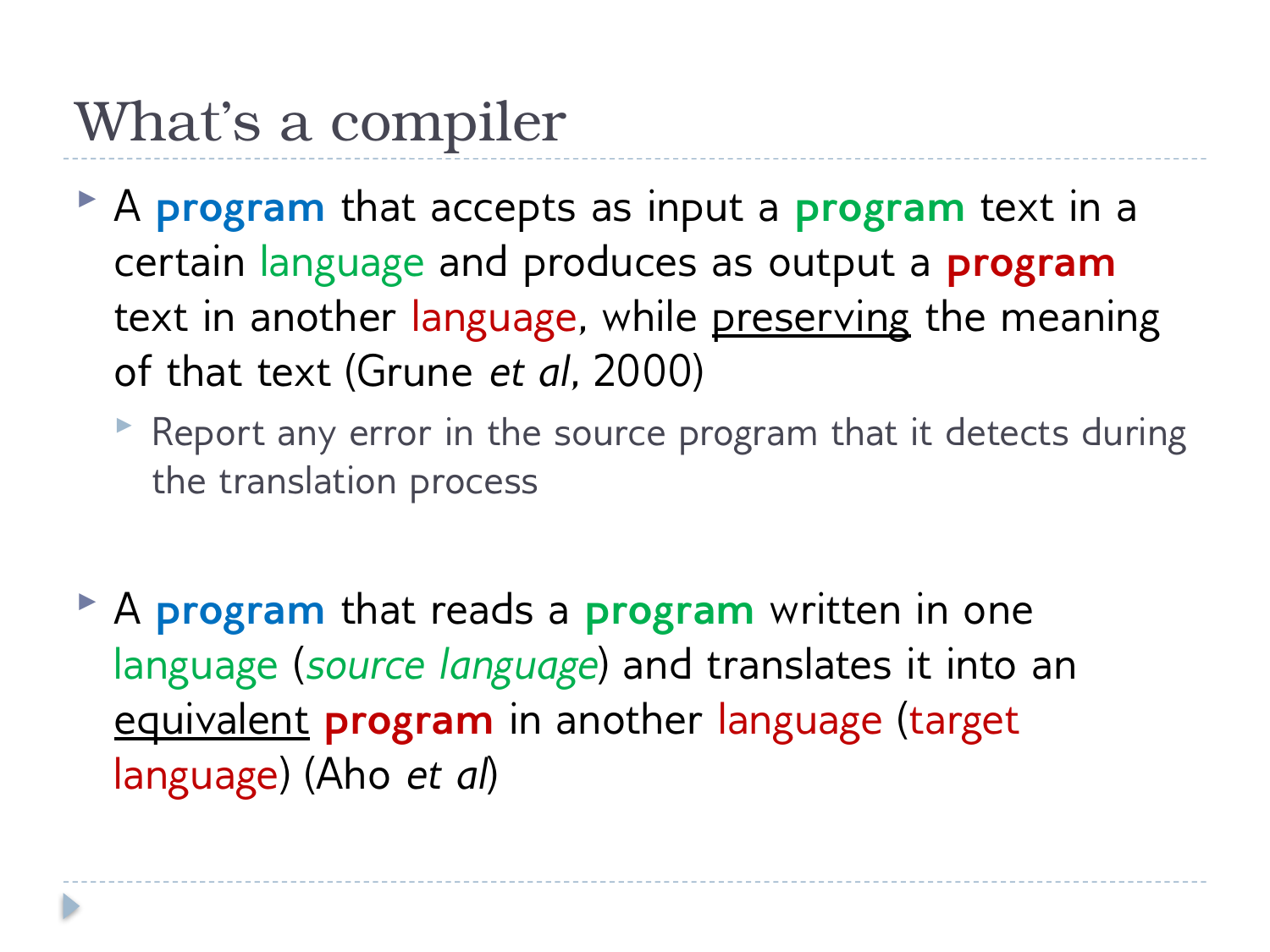

# What’s a compiler
A program that accepts as input a program text in a certain language and produces as output a program text in another language, while preserving the meaning of that text (Grune et al, 2000)
Report any error in the source program that it detects during the translation process

A program that reads a program written in one language (source language) and translates it into an equivalent program in another language (target language) (Aho et al)